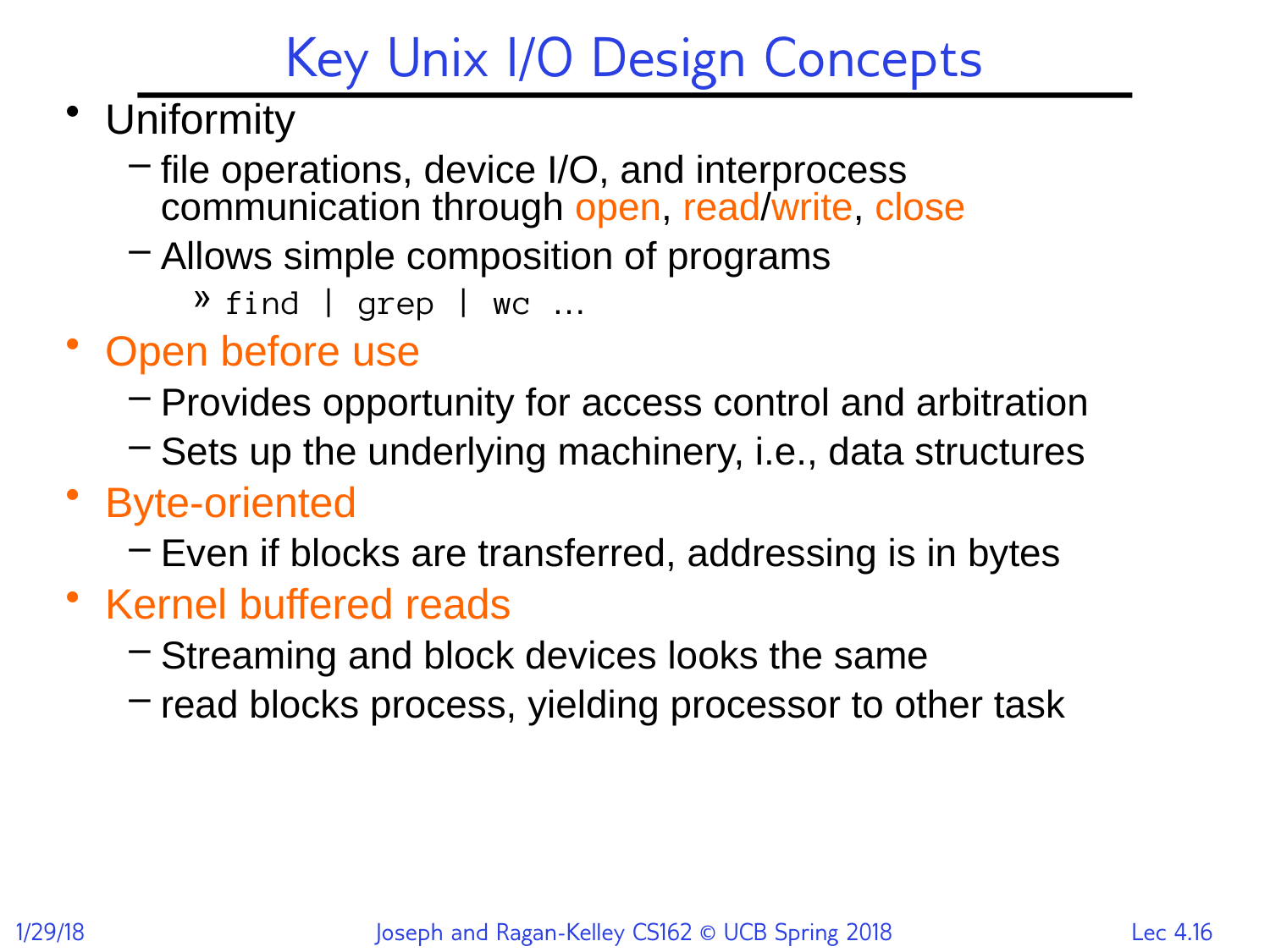

# Key Unix I/O Design Concepts
Uniformity
file operations, device I/O, and interprocess communication through open, read/write, close
Allows simple composition of programs
find | grep | wc …
Open before use
Provides opportunity for access control and arbitration
Sets up the underlying machinery, i.e., data structures
Byte-oriented
Even if blocks are transferred, addressing is in bytes
Kernel buffered reads
Streaming and block devices looks the same
read blocks process, yielding processor to other task